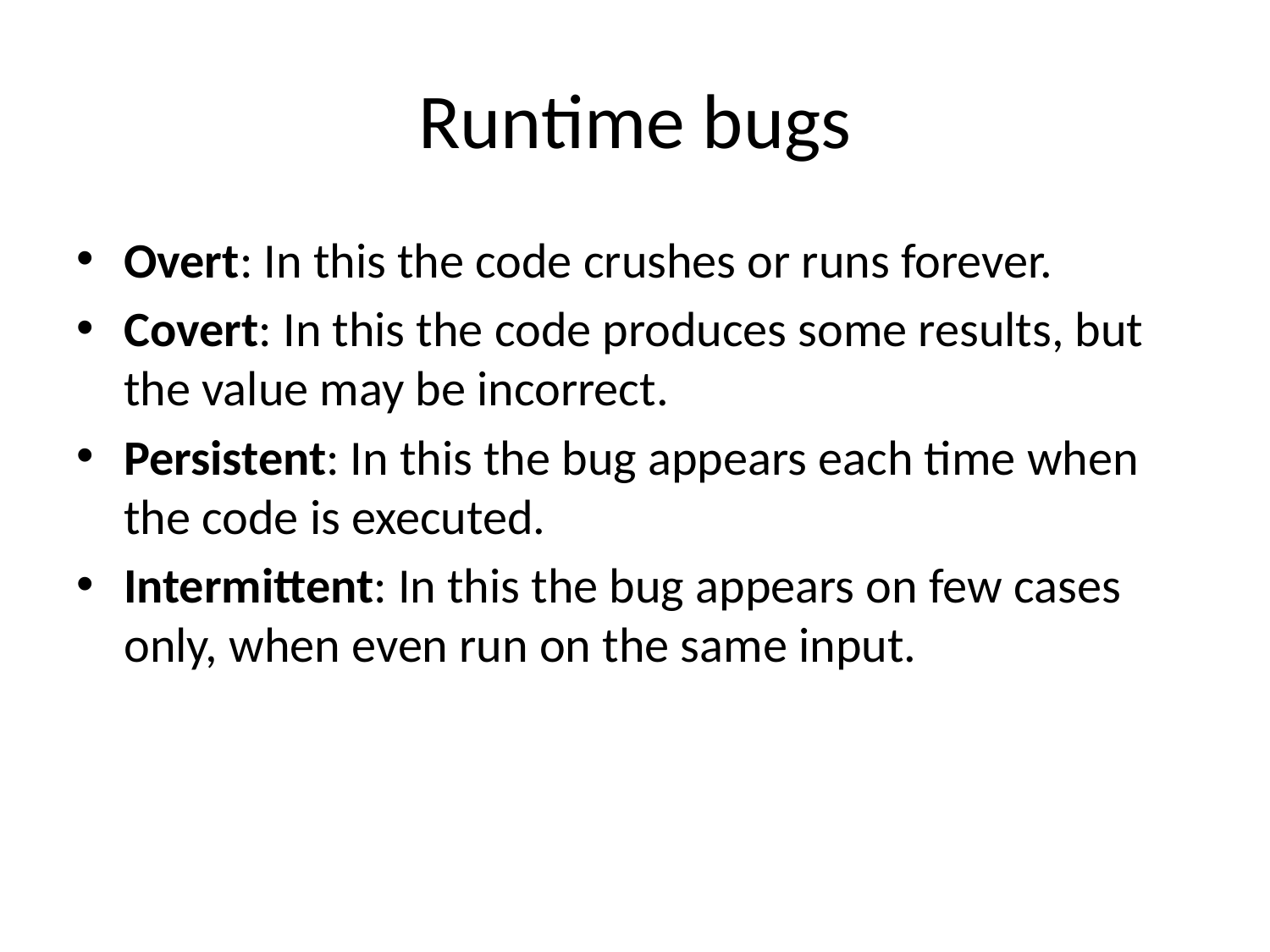

# Runtime bugs
Overt: In this the code crushes or runs forever.
Covert: In this the code produces some results, but the value may be incorrect.
Persistent: In this the bug appears each time when the code is executed.
Intermittent: In this the bug appears on few cases only, when even run on the same input.